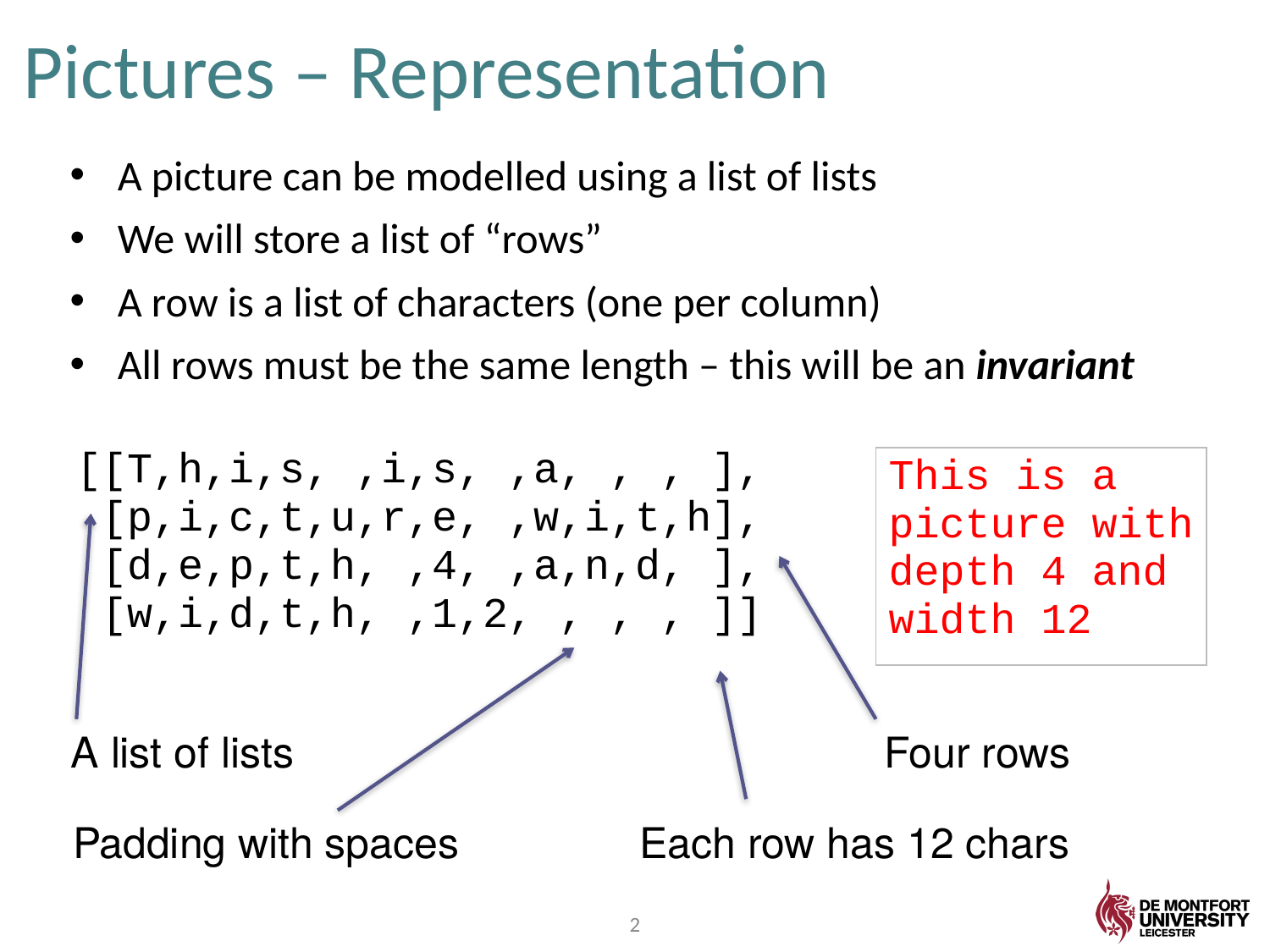

# Pictures – Representation
A picture can be modelled using a list of lists
We will store a list of “rows”
A row is a list of characters (one per column)
All rows must be the same length – this will be an invariant

| [[T,h,i,s, ,i,s, ,a, , , ], [p,i,c,t,u,r,e, ,w,i,t,h], [d,e,p,t,h, ,4, ,a,n,d, ], [w,i,d,t,h, ,1,2, , , , ]] |
| --- |
| This is a picture with depth 4 and width 12 |
| --- |
Four rows
A list of lists
Padding with spaces
Each row has 12 chars
2